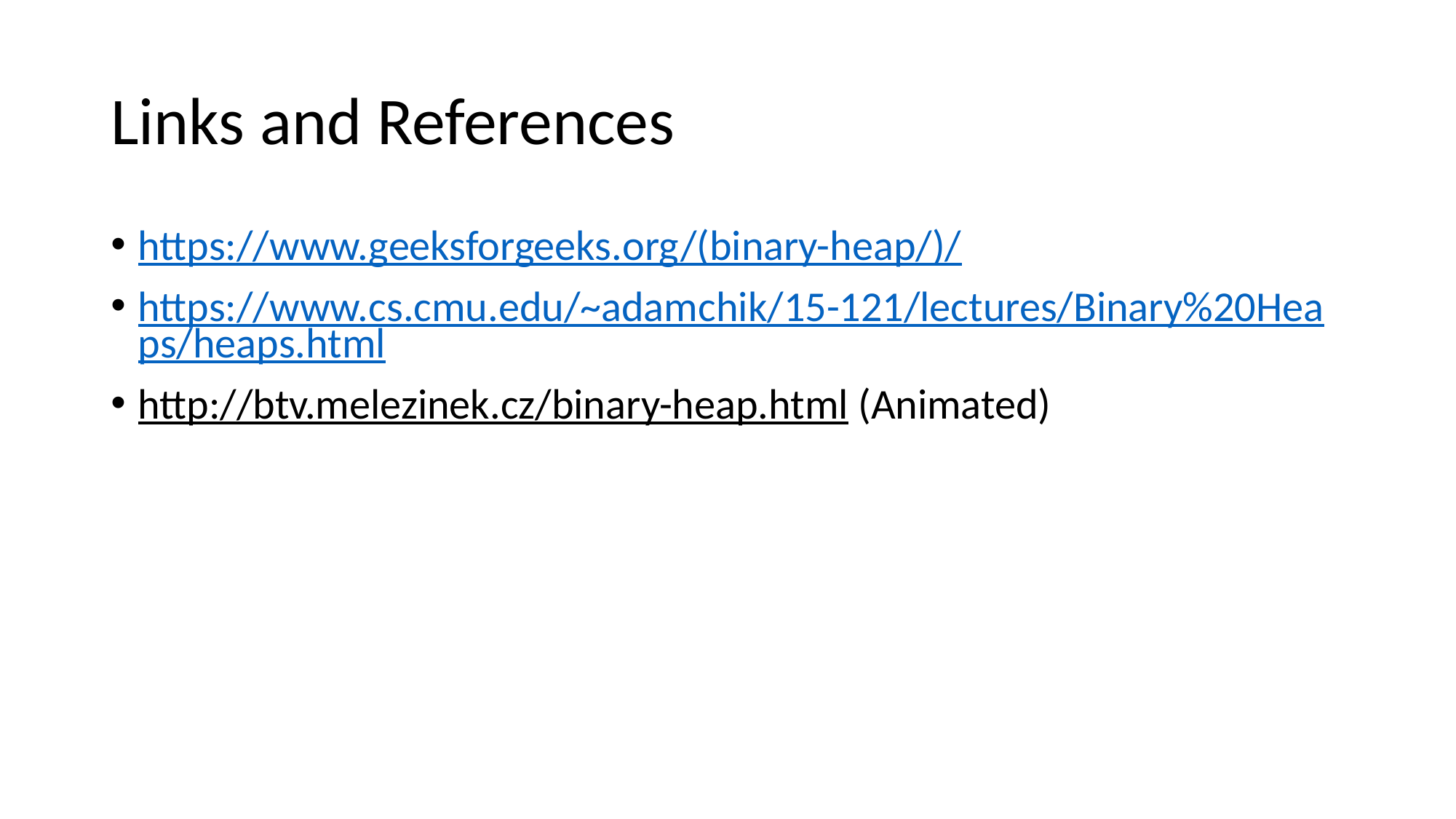

# Links and References
https://www.geeksforgeeks.org/(binary-heap/)/
https://www.cs.cmu.edu/~adamchik/15-121/lectures/Binary%20Heaps/heaps.html
http://btv.melezinek.cz/binary-heap.html (Animated)